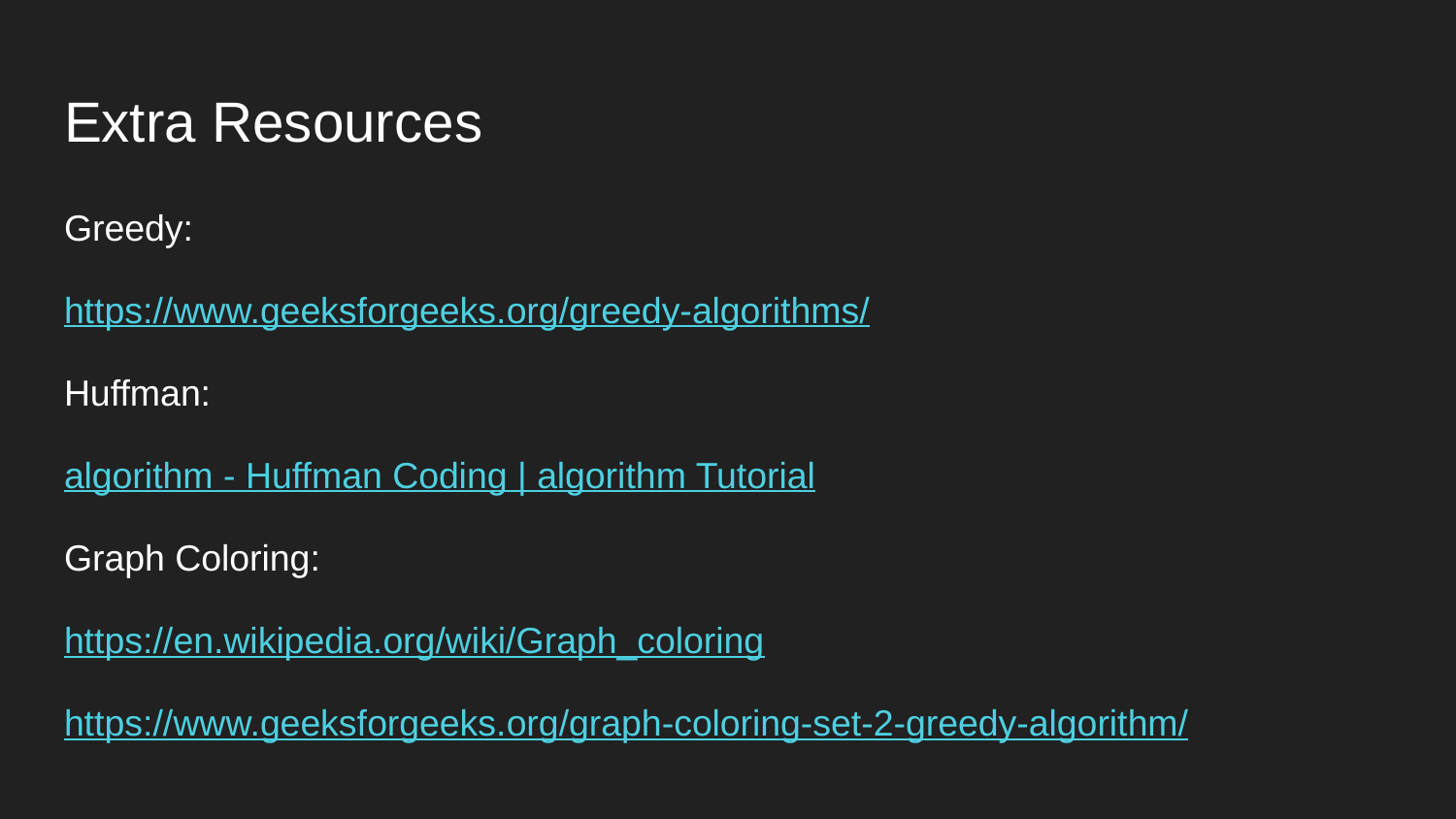

# Extra Resources
Greedy:
https://www.geeksforgeeks.org/greedy-algorithms/
Huffman:
algorithm - Huffman Coding | algorithm Tutorial
Graph Coloring:
https://en.wikipedia.org/wiki/Graph_coloring
https://www.geeksforgeeks.org/graph-coloring-set-2-greedy-algorithm/